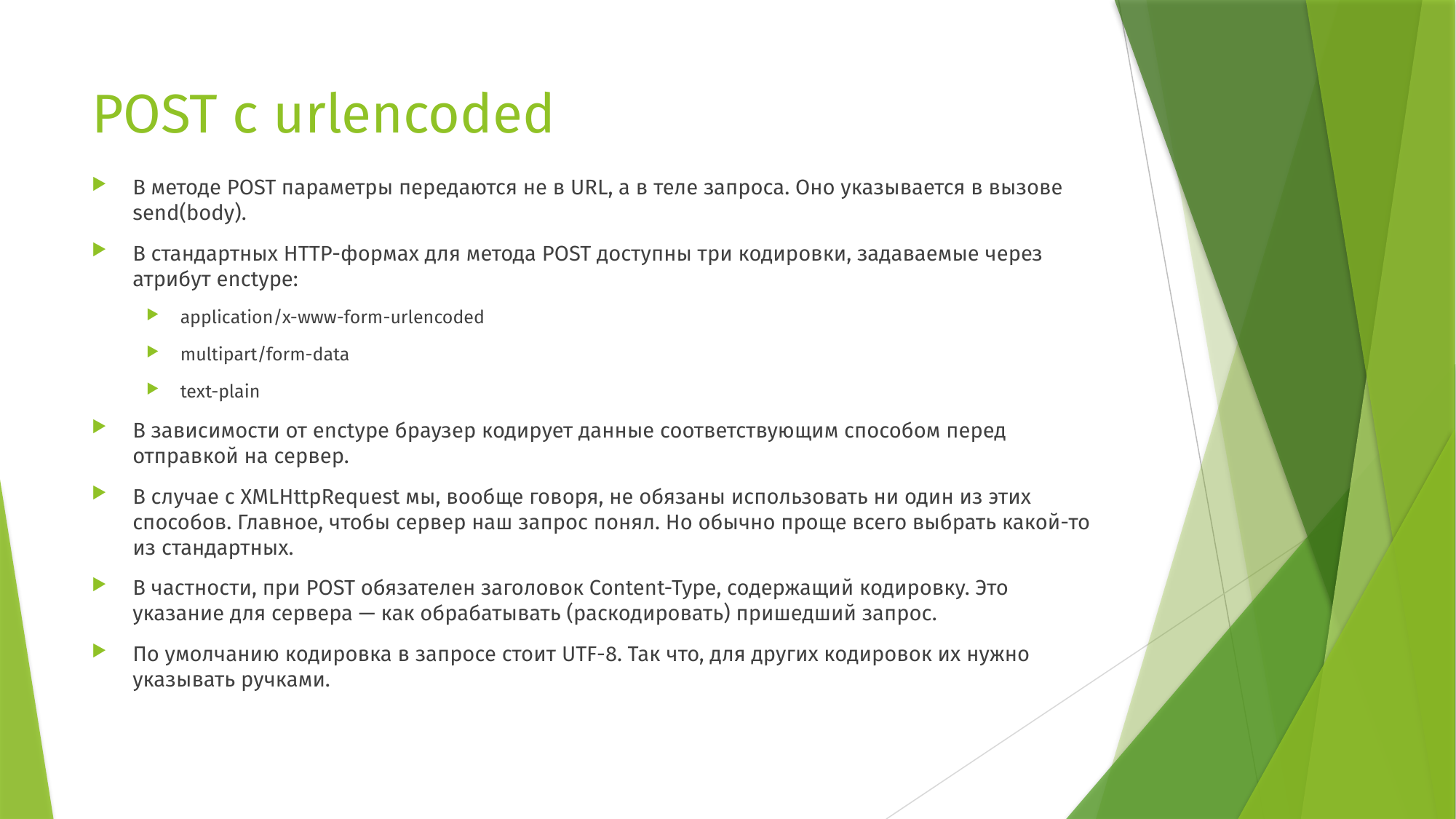

# POST с urlencoded
В методе POST параметры передаются не в URL, а в теле запроса. Оно указывается в вызове send(body).
В стандартных HTTP-формах для метода POST доступны три кодировки, задаваемые через атрибут enctype:
application/x-www-form-urlencoded
multipart/form-data
text-plain
В зависимости от enctype браузер кодирует данные соответствующим способом перед отправкой на сервер.
В случае с XMLHttpRequest мы, вообще говоря, не обязаны использовать ни один из этих способов. Главное, чтобы сервер наш запрос понял. Но обычно проще всего выбрать какой-то из стандартных.
В частности, при POST обязателен заголовок Content-Type, содержащий кодировку. Это указание для сервера — как обрабатывать (раскодировать) пришедший запрос.
По умолчанию кодировка в запросе стоит UTF-8. Так что, для других кодировок их нужно указывать ручками.